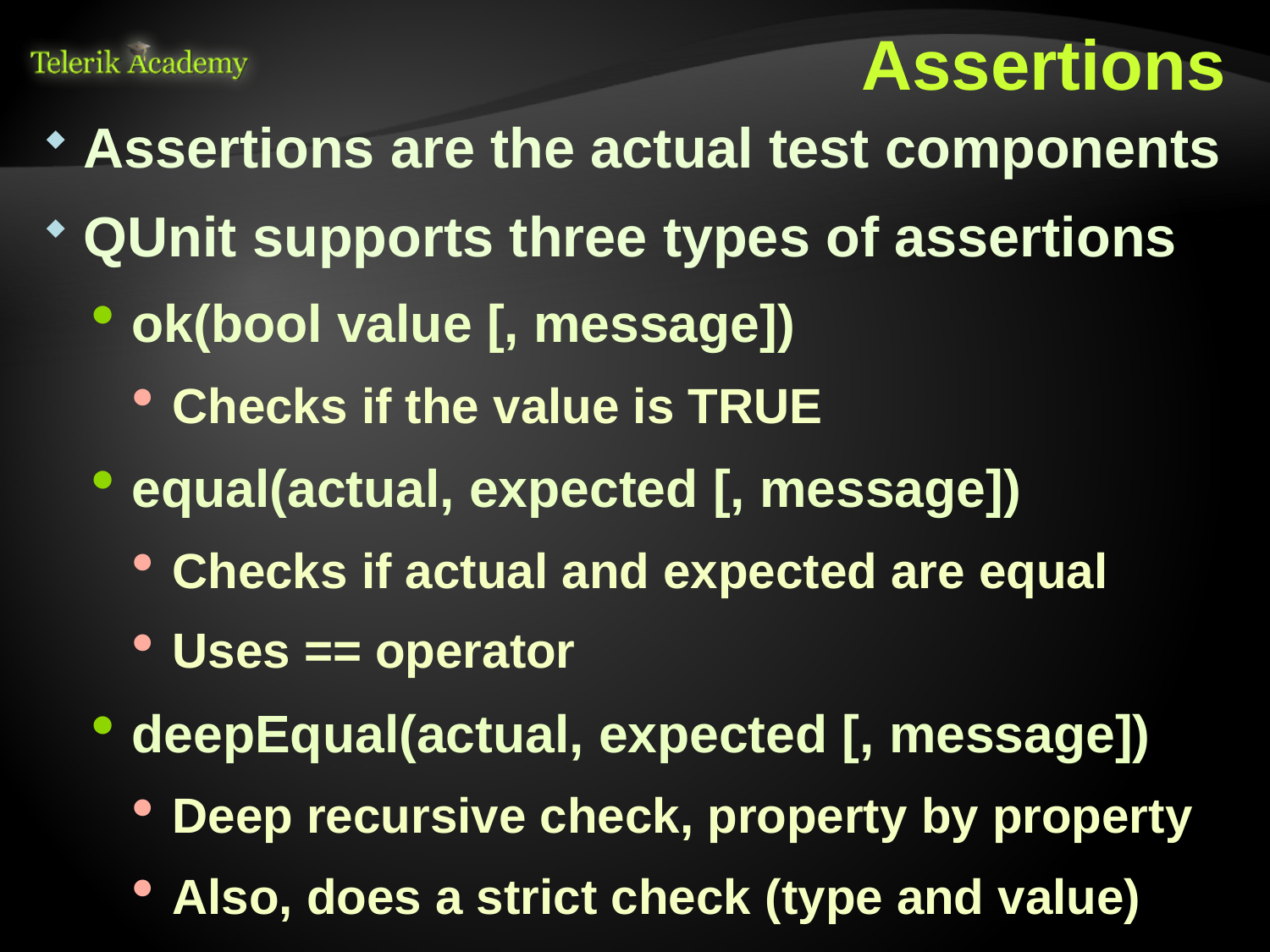

# Assertions
Assertions are the actual test components
QUnit supports three types of assertions
ok(bool value [, message])
Checks if the value is TRUE
equal(actual, expected [, message])
Checks if actual and expected are equal
Uses == operator
deepEqual(actual, expected [, message])
Deep recursive check, property by property
Also, does a strict check (type and value)